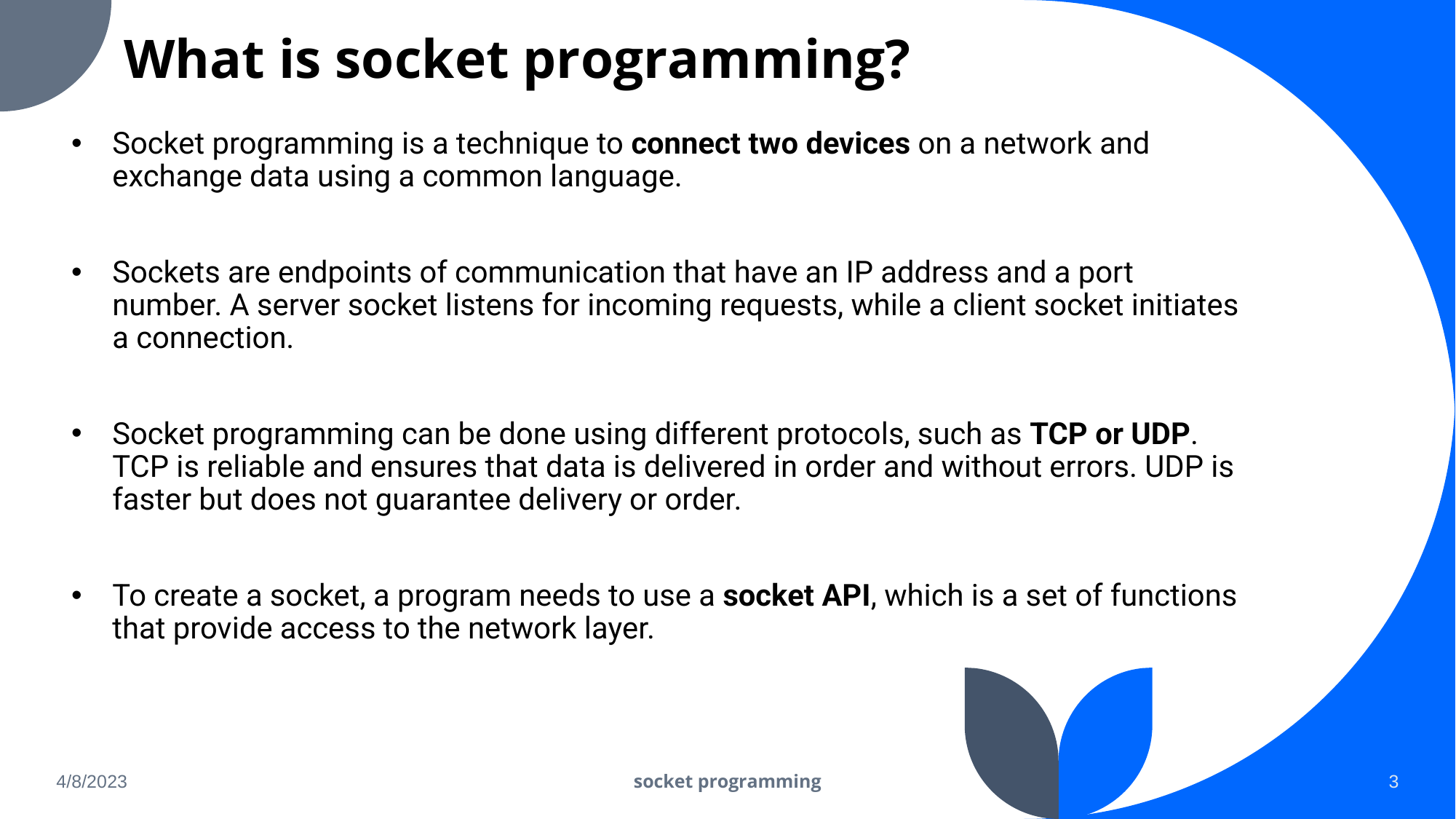

# What is socket programming?
Socket programming is a technique to connect two devices on a network and exchange data using a common language.

Sockets are endpoints of communication that have an IP address and a port number. A server socket listens for incoming requests, while a client socket initiates a connection.

Socket programming can be done using different protocols, such as TCP or UDP. TCP is reliable and ensures that data is delivered in order and without errors. UDP is faster but does not guarantee delivery or order.

To create a socket, a program needs to use a socket API, which is a set of functions that provide access to the network layer.

4/8/2023
socket programming
3